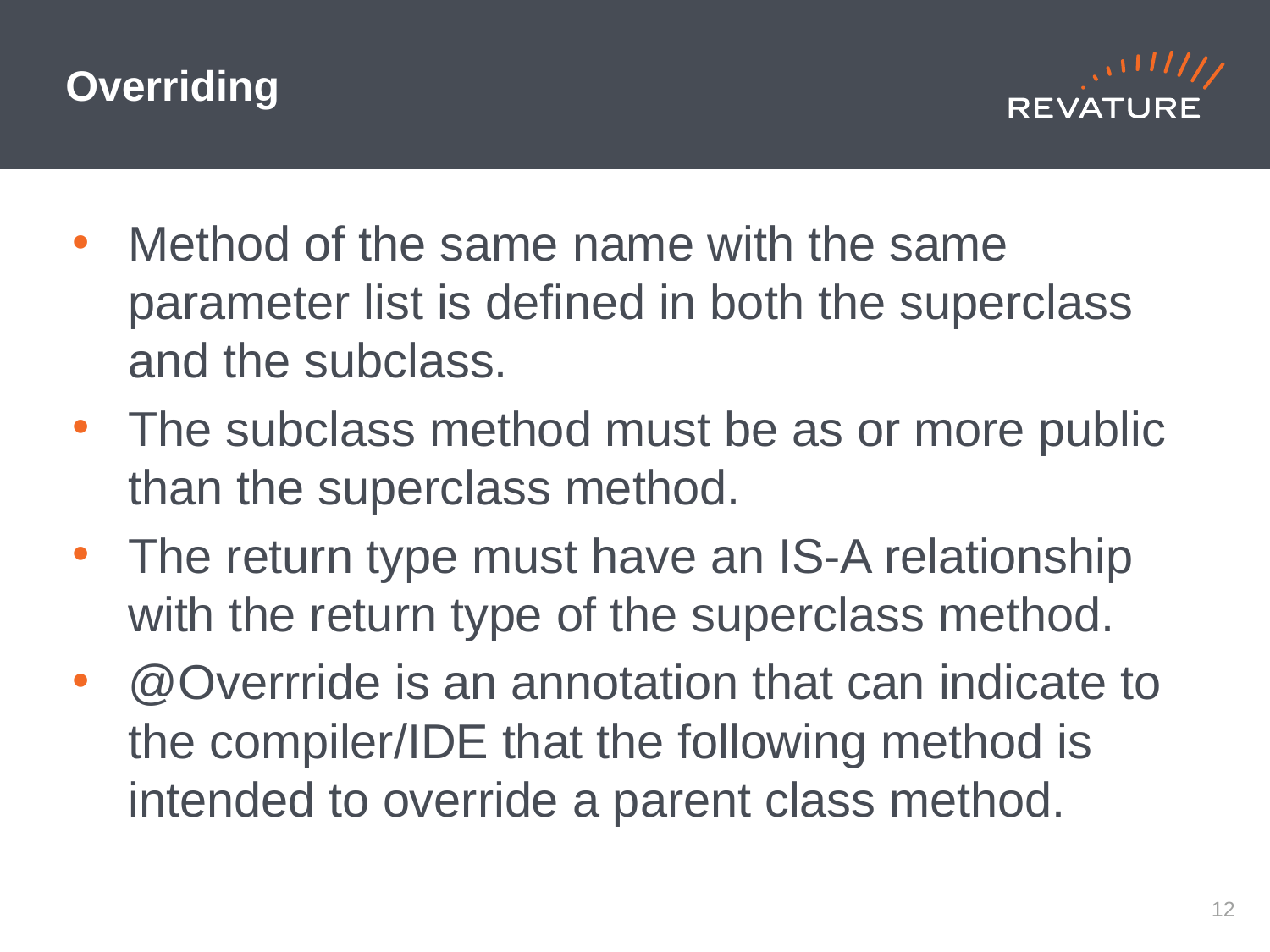

# Overriding
Method of the same name with the same parameter list is defined in both the superclass and the subclass.
The subclass method must be as or more public than the superclass method.
The return type must have an IS-A relationship with the return type of the superclass method.
@Overrride is an annotation that can indicate to the compiler/IDE that the following method is intended to override a parent class method.
12